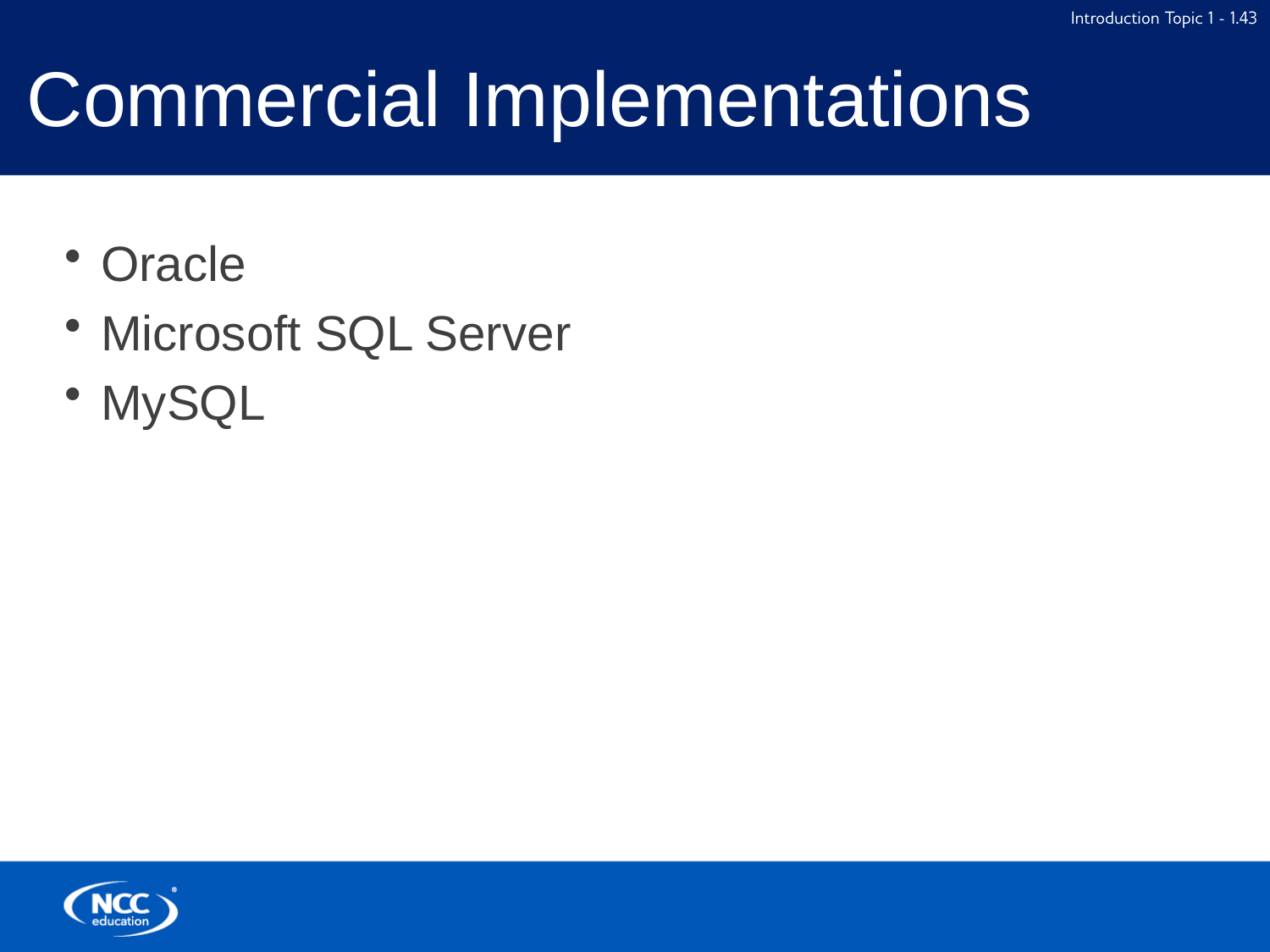

Commercial Implementations
Oracle
Microsoft SQL Server
MySQL